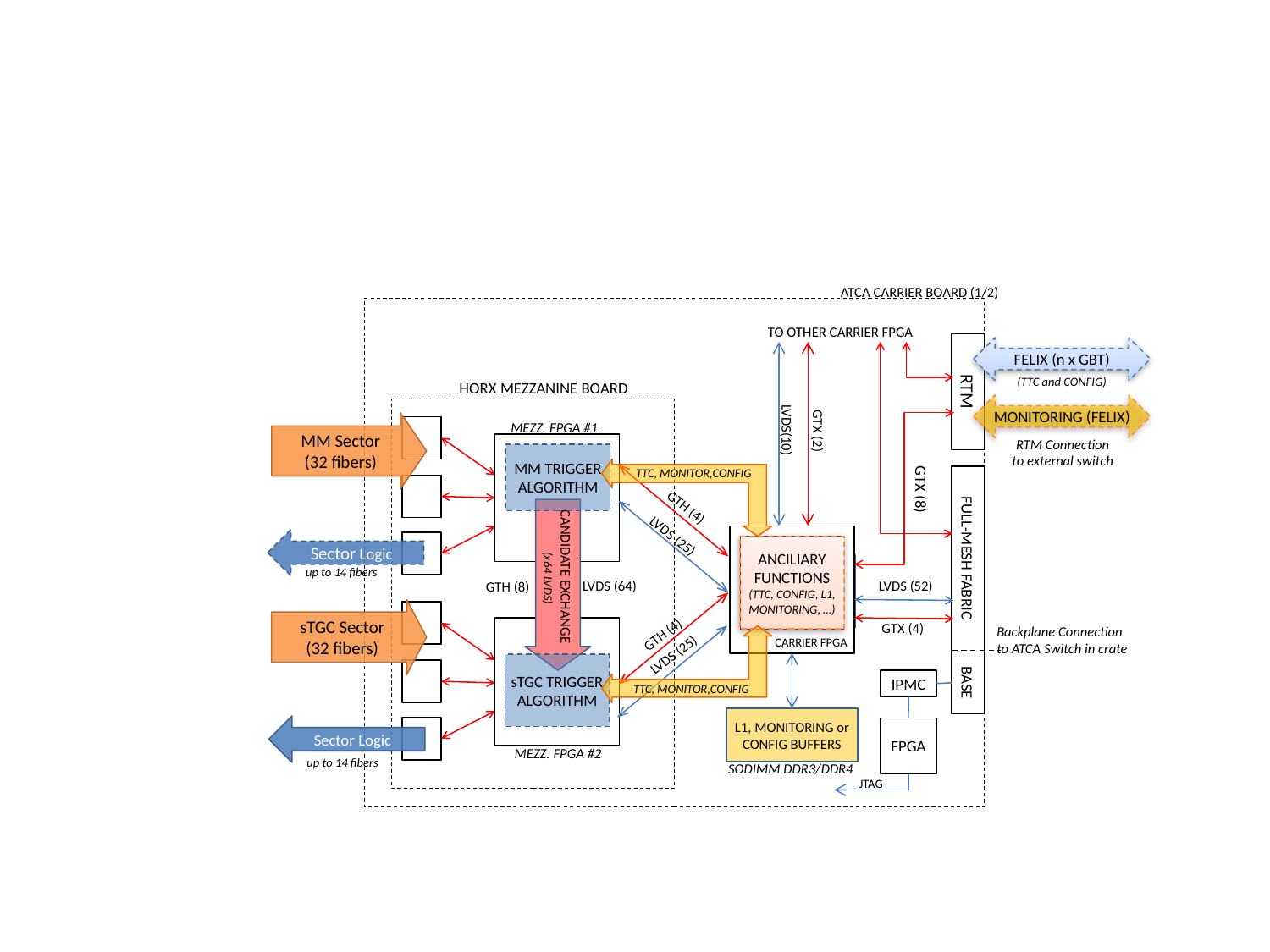

ATCA CARRIER BOARD (1/2)

TO OTHER CARRIER FPGA

FELIX (n x GBT)
(TTC and CONFIG)

HORX MEZZANINE BOARD
RTM
MONITORING (FELIX)

MEZZ. FPGA #1
MM Sector
(32 fibers)

LVDS(10)
GTX (2)

RTM Connection to external switch

MM TRIGGER ALGORITHM
TTC, MONITOR,CONFIG
GTX (8)

GTH (4)
CANDIDATE EXCHANGE
 (x64 LVDS)
LVDS (25)

Sector Logic

ANCILIARY FUNCTIONS
(TTC, CONFIG, L1, MONITORING, …)
FULL-MESH FABRIC

up to 14 fibers
LVDS (64)
LVDS (52)
GTH (8)

sTGC Sector
(32 fibers)

GTX (4)
Backplane Connection to ATCA Switch in crate

GTH (4)
CARRIER FPGA
LVDS (25)
sTGC TRIGGER ALGORITHM

BASE
IPMC
TTC, MONITOR,CONFIG
L1, MONITORING or CONFIG BUFFERS
Sector Logic

FPGA
MEZZ. FPGA #2
up to 14 fibers
SODIMM DDR3/DDR4
JTAG